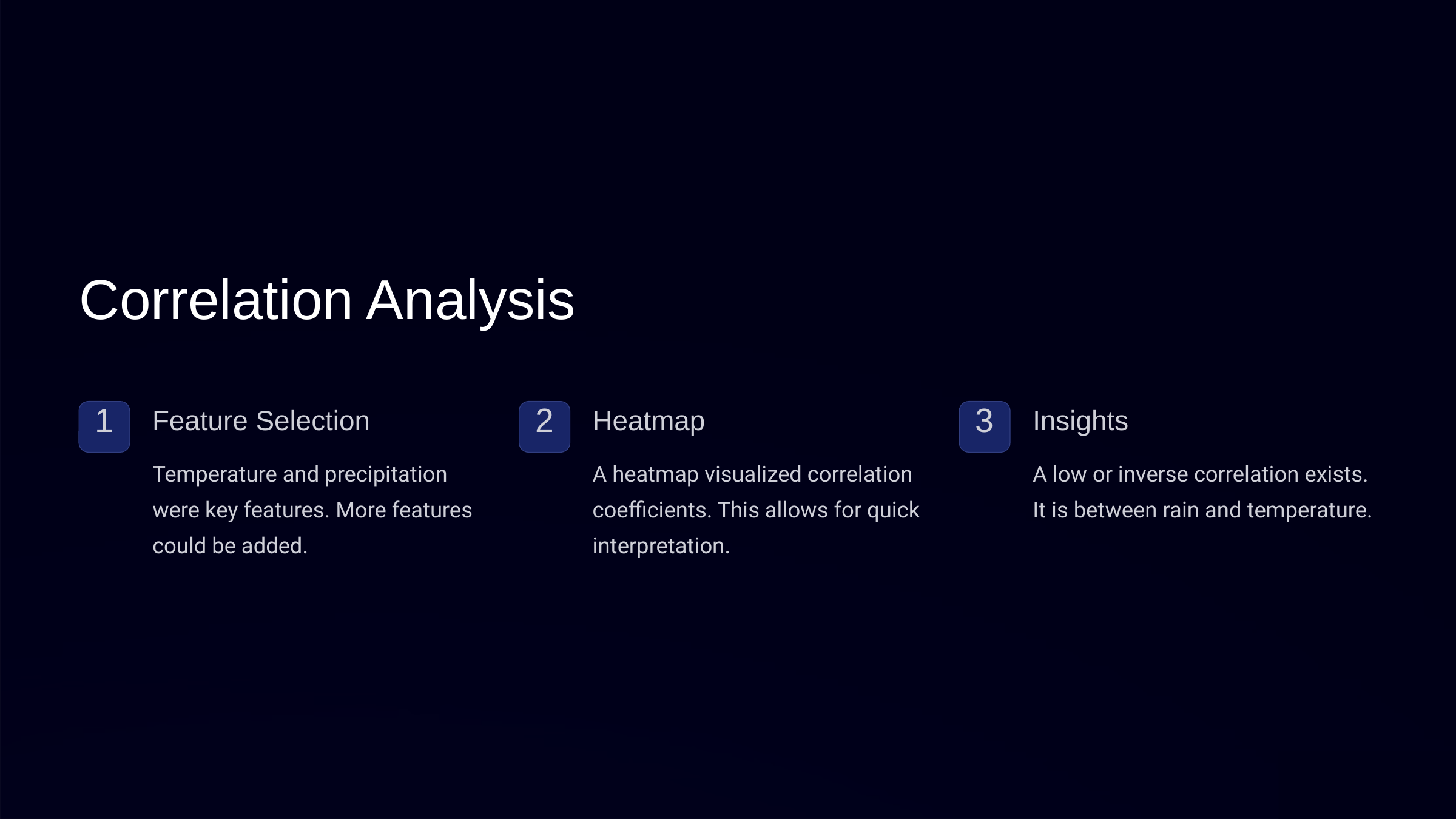

Correlation Analysis

Feature Selection

Heatmap

Insights
1
2
3
Temperature and precipitation were key features. More features could be added.
A heatmap visualized correlation coefficients. This allows for quick interpretation.
A low or inverse correlation exists. It is between rain and temperature.